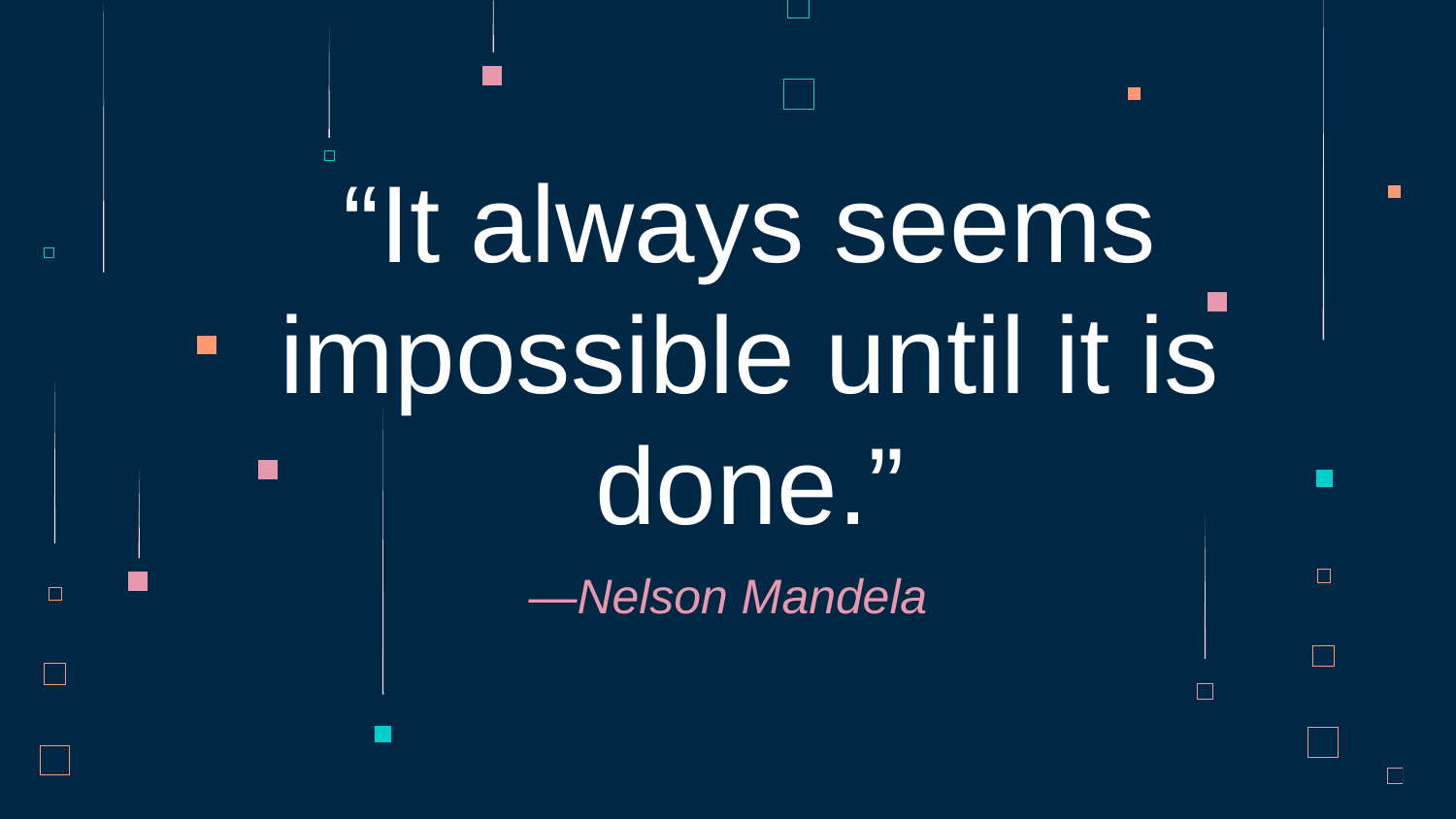

“It always seems impossible until it is done.”
# —Nelson Mandela